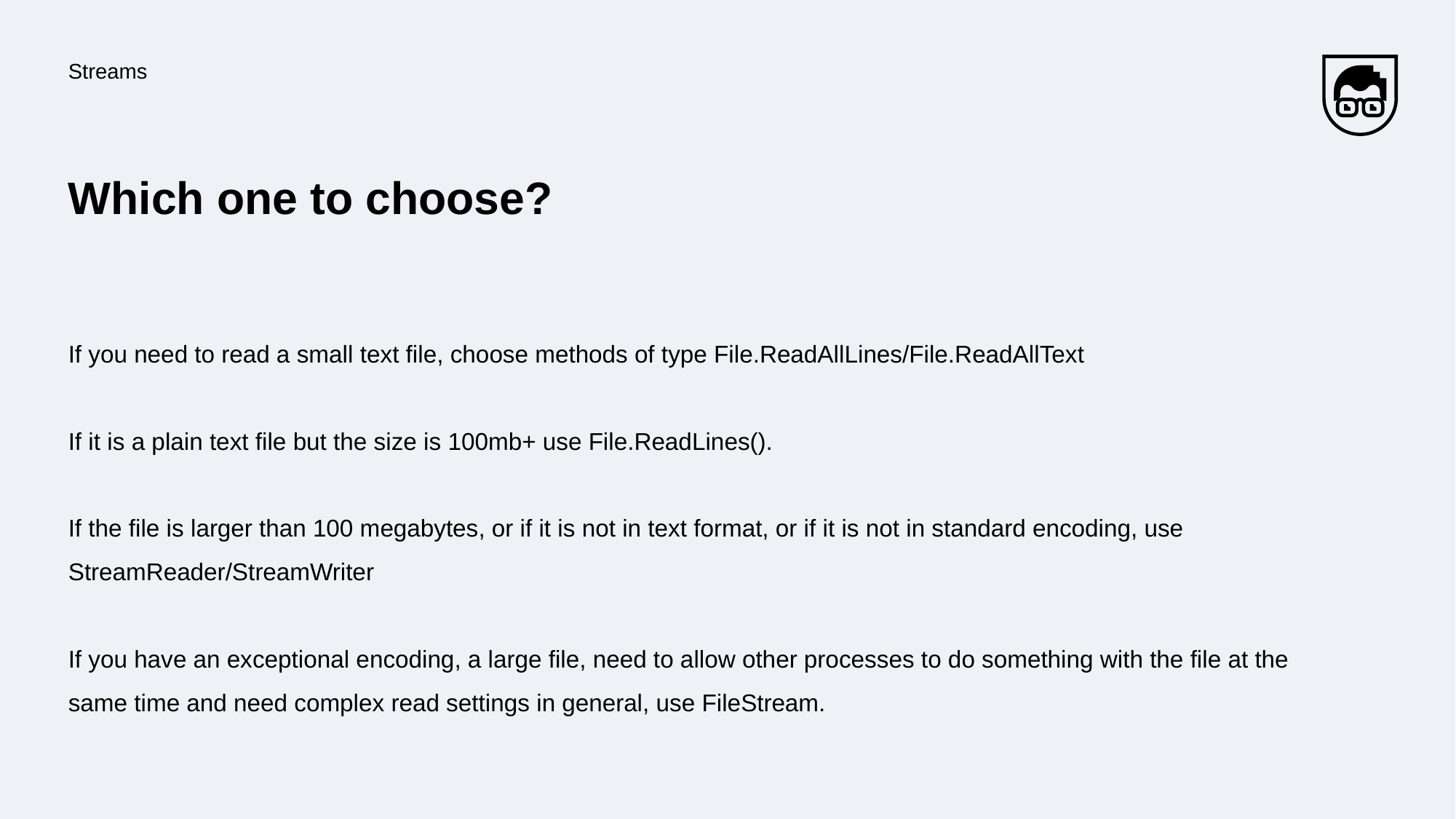

Streams
# Which one to choose?
If you need to read a small text file, choose methods of type File.ReadAllLines/File.ReadAllText

If it is a plain text file but the size is 100mb+ use File.ReadLines().

If the file is larger than 100 megabytes, or if it is not in text format, or if it is not in standard encoding, use StreamReader/StreamWriter

If you have an exceptional encoding, a large file, need to allow other processes to do something with the file at the same time and need complex read settings in general, use FileStream.